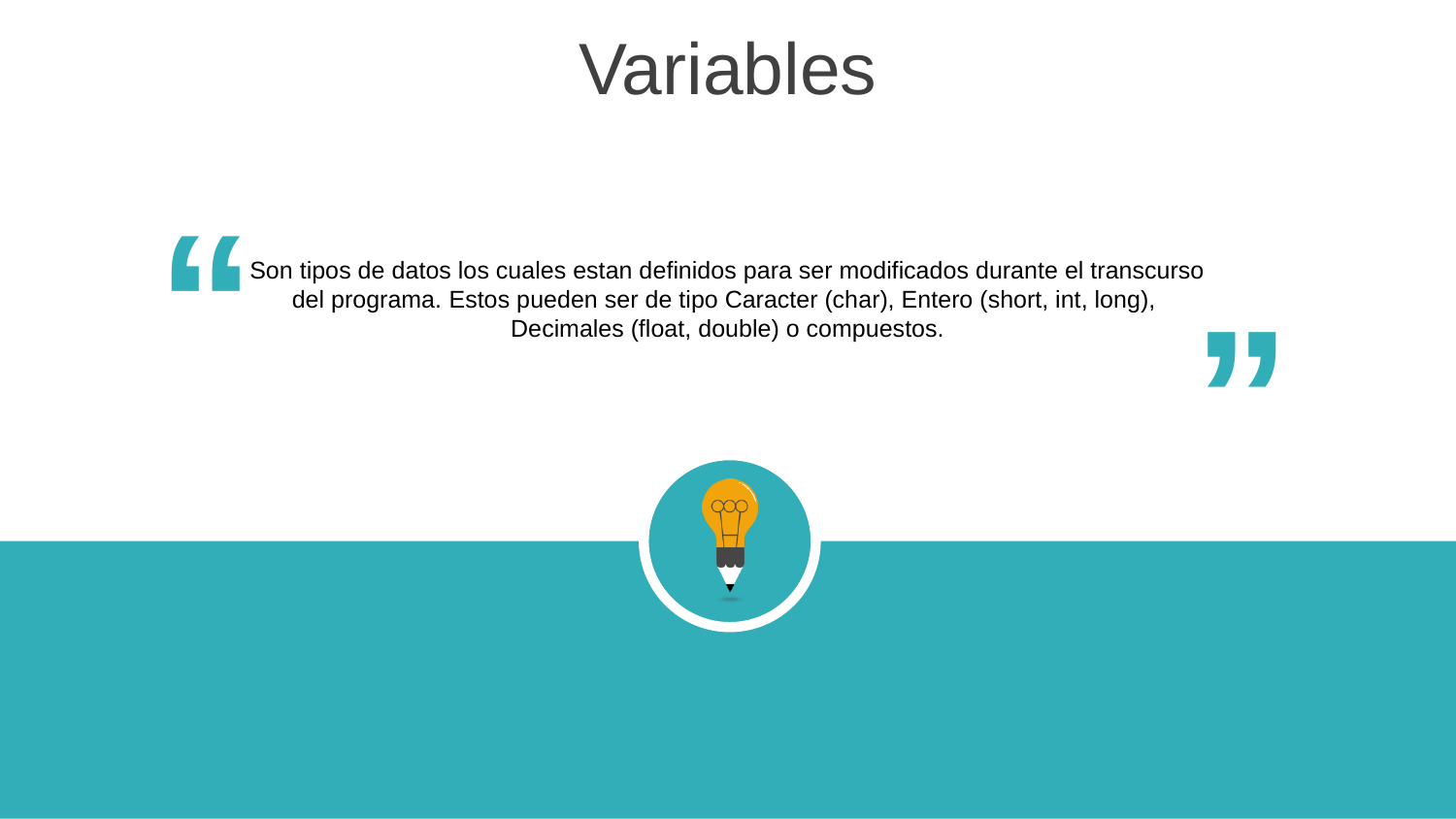

Variables

“
“
Son tipos de datos los cuales estan definidos para ser modificados durante el transcurso del programa. Estos pueden ser de tipo Caracter (char), Entero (short, int, long),
Decimales (float, double) o compuestos.